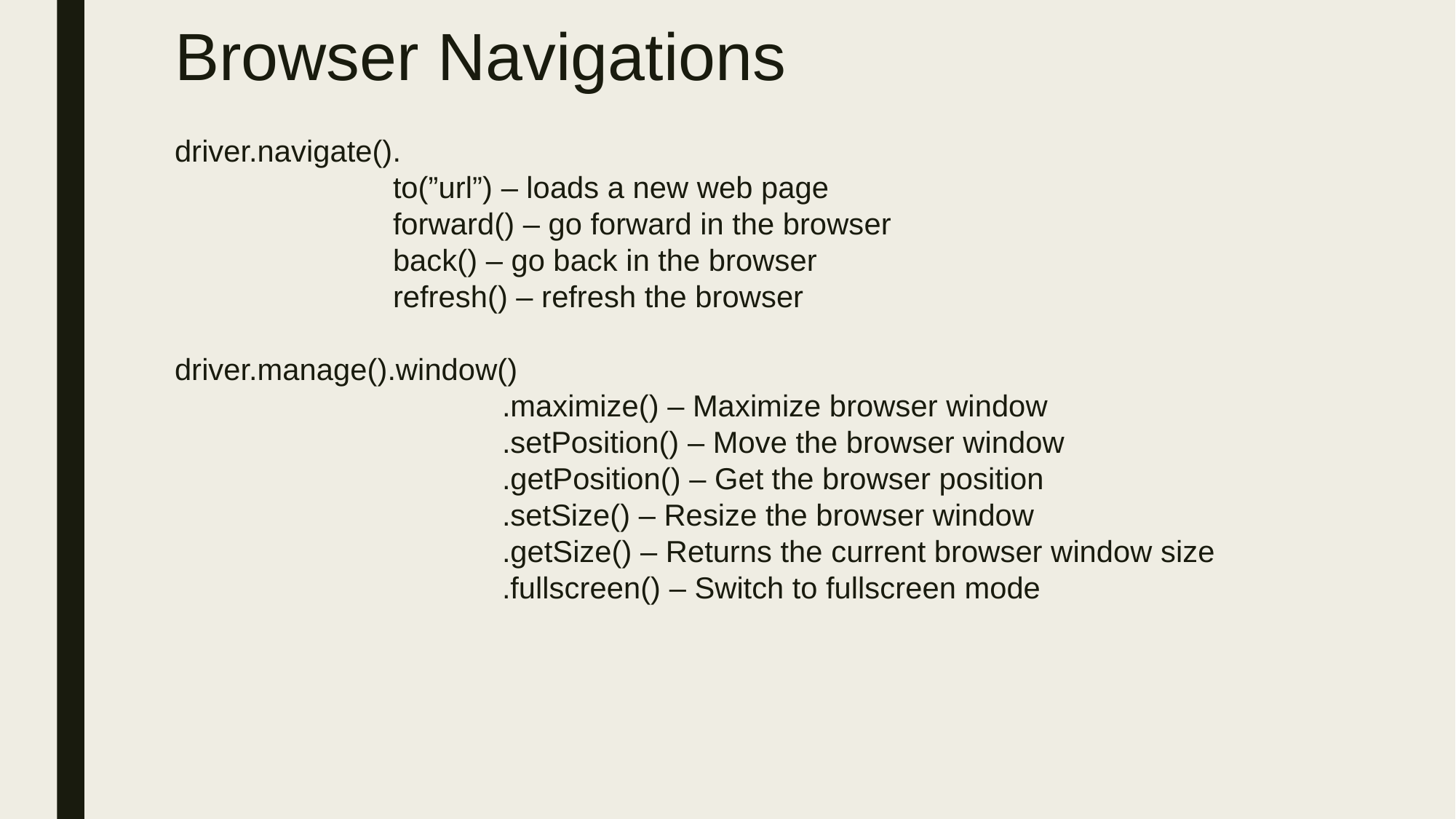

# Browser Navigations
driver.navigate().
		to(”url”) – loads a new web page
		forward() – go forward in the browser
		back() – go back in the browser
		refresh() – refresh the browser

driver.manage().window()
			.maximize() – Maximize browser window
			.setPosition() – Move the browser window
			.getPosition() – Get the browser position
			.setSize() – Resize the browser window
			.getSize() – Returns the current browser window size
			.fullscreen() – Switch to fullscreen mode